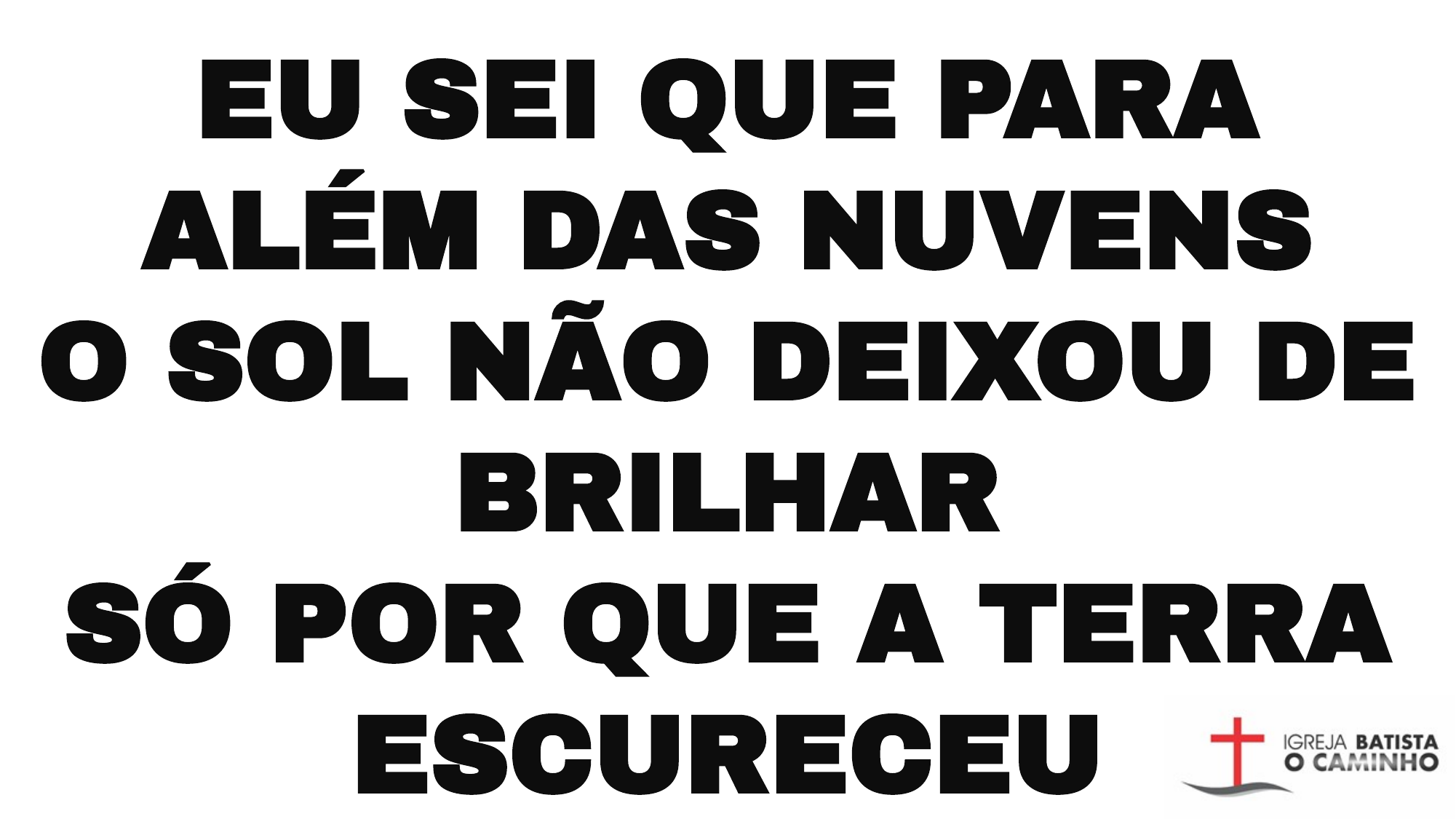

# EU SEI QUE PARA ALÉM DAS NUVENS O SOL NÃO DEIXOU DE BRILHAR SÓ POR QUE A TERRA ESCURECEU